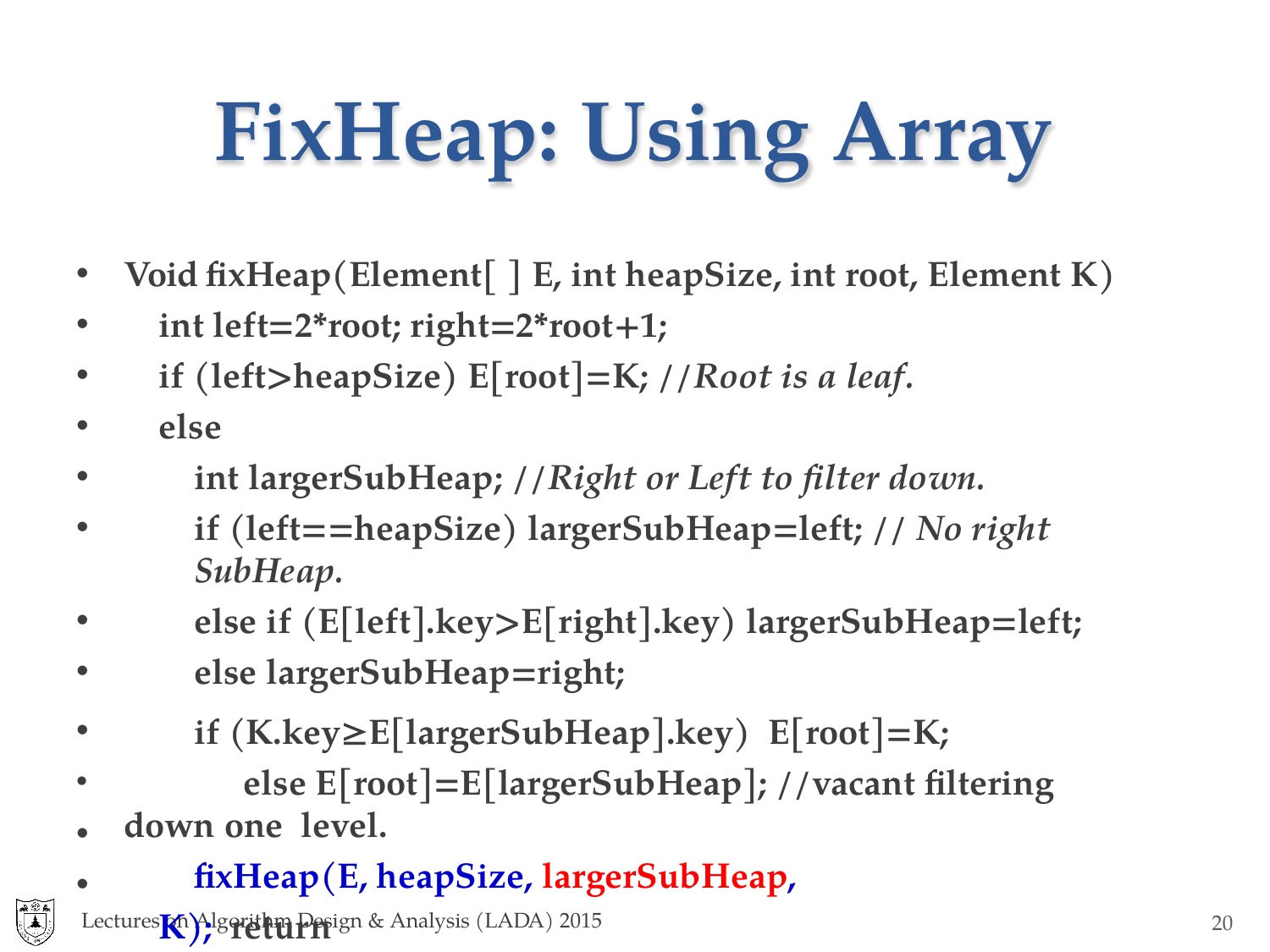

# FixHeap: Using Array
Void fixHeap(Element[ ] E, int heapSize, int root, Element K)
int left=2*root; right=2*root+1;
if (left>heapSize) E[root]=K; //Root is a leaf.
else
int largerSubHeap; //Right or Left to filter down.
if (left==heapSize) largerSubHeap=left; // No right SubHeap.
else if (E[left].key>E[right].key) largerSubHeap=left;
else largerSubHeap=right;
if (K.key≥E[largerSubHeap].key) E[root]=K;
	else E[root]=E[largerSubHeap]; //vacant filtering down one  level.
fixHeap(E, heapSize, largerSubHeap, K);  return
•
•
Lectures on Algorithm Design & Analysis (LADA) 2015
20